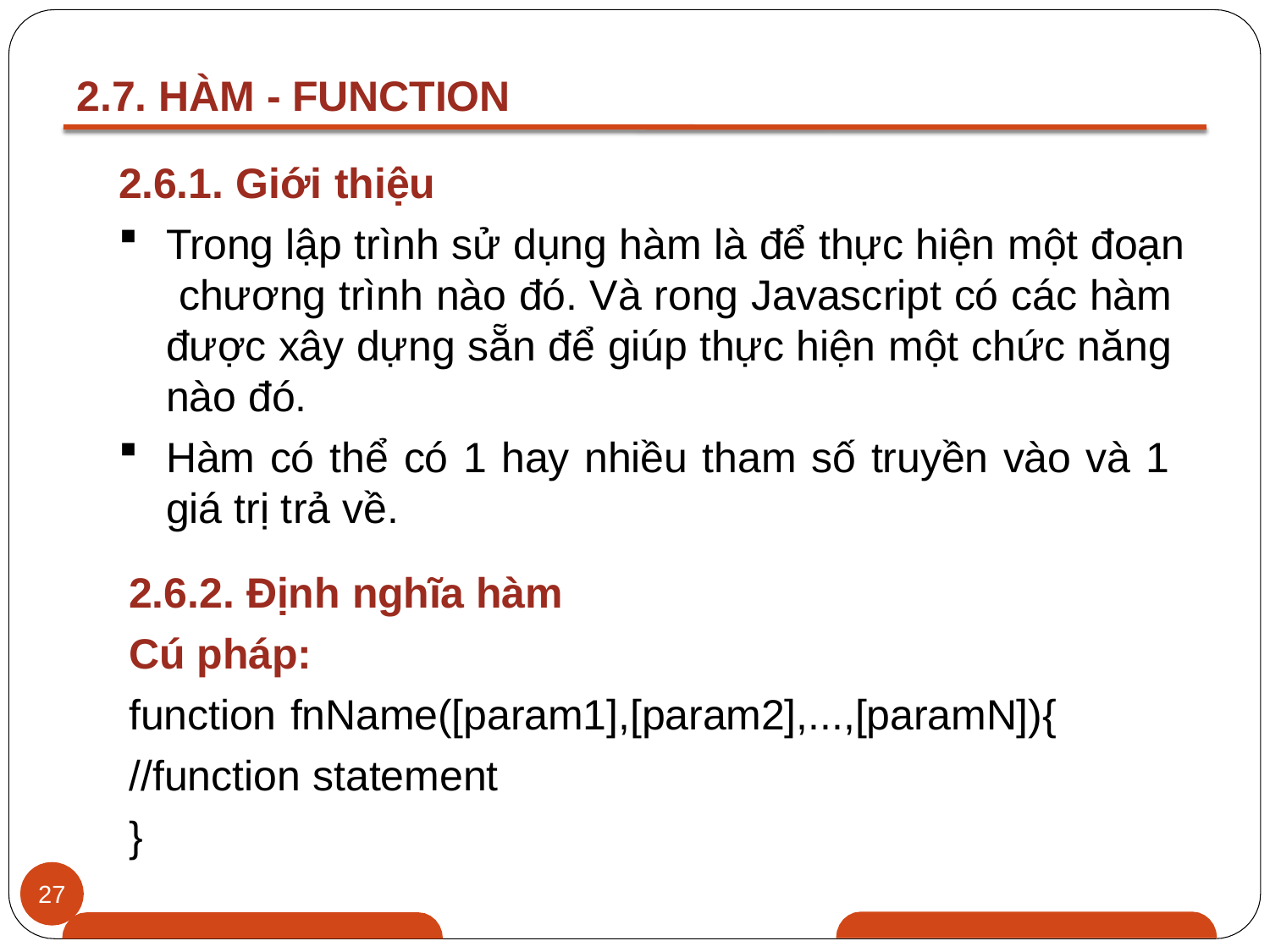

2.7. HÀM - FUNCTION
2.6.1. Giới thiệu
Trong lập trình sử dụng hàm là để thực hiện một đoạn  chương trình nào đó. Và rong Javascript có các hàm  được xây dựng sẵn để giúp thực hiện một chức năng  nào đó.
Hàm có thể có 1 hay nhiều tham số truyền vào và 1  giá trị trả về.
2.6.2. Định nghĩa hàm
Cú pháp:
function fnName([param1],[param2],...,[paramN]){
//function statement
}
27